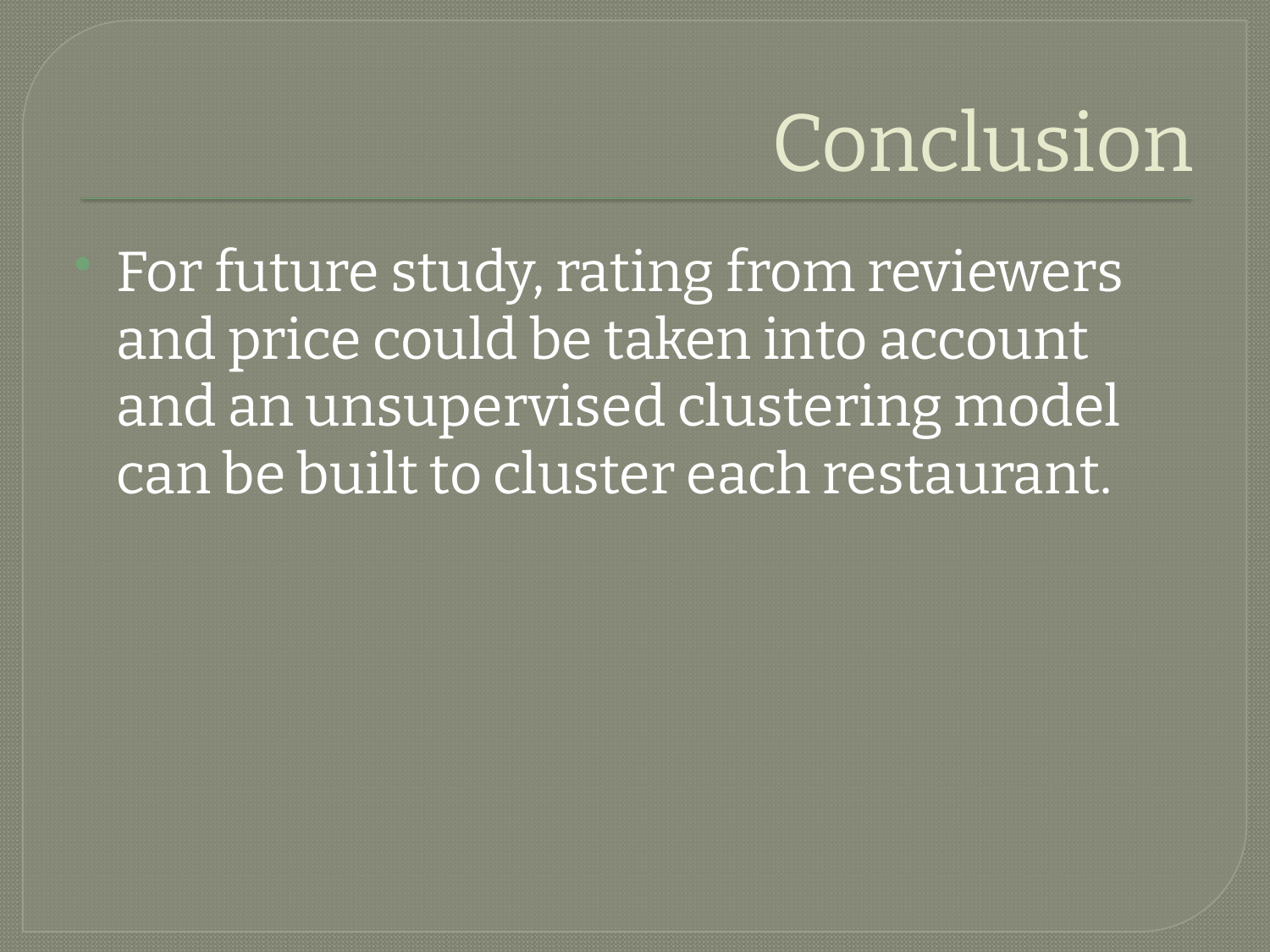

# Conclusion
For future study, rating from reviewers and price could be taken into account and an unsupervised clustering model can be built to cluster each restaurant.